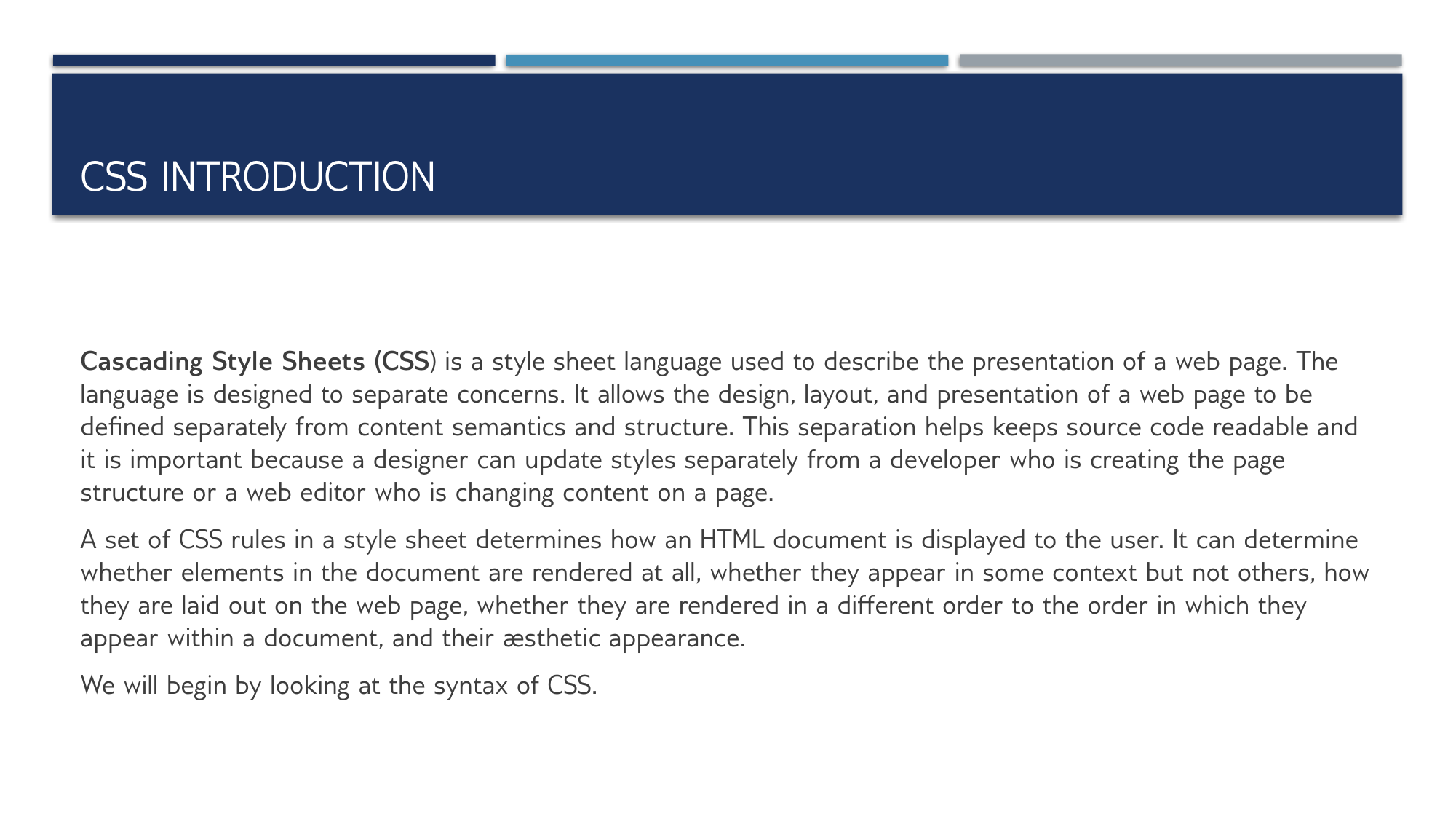

# CSS Introduction
Cascading Style Sheets (CSS) is a style sheet language used to describe the presentation of a web page. The language is designed to separate concerns. It allows the design, layout, and presentation of a web page to be defined separately from content semantics and structure. This separation helps keeps source code readable and it is important because a designer can update styles separately from a developer who is creating the page structure or a web editor who is changing content on a page.
A set of CSS rules in a style sheet determines how an HTML document is displayed to the user. It can determine whether elements in the document are rendered at all, whether they appear in some context but not others, how they are laid out on the web page, whether they are rendered in a different order to the order in which they appear within a document, and their aesthetic appearance.
We will begin by looking at the syntax of CSS.